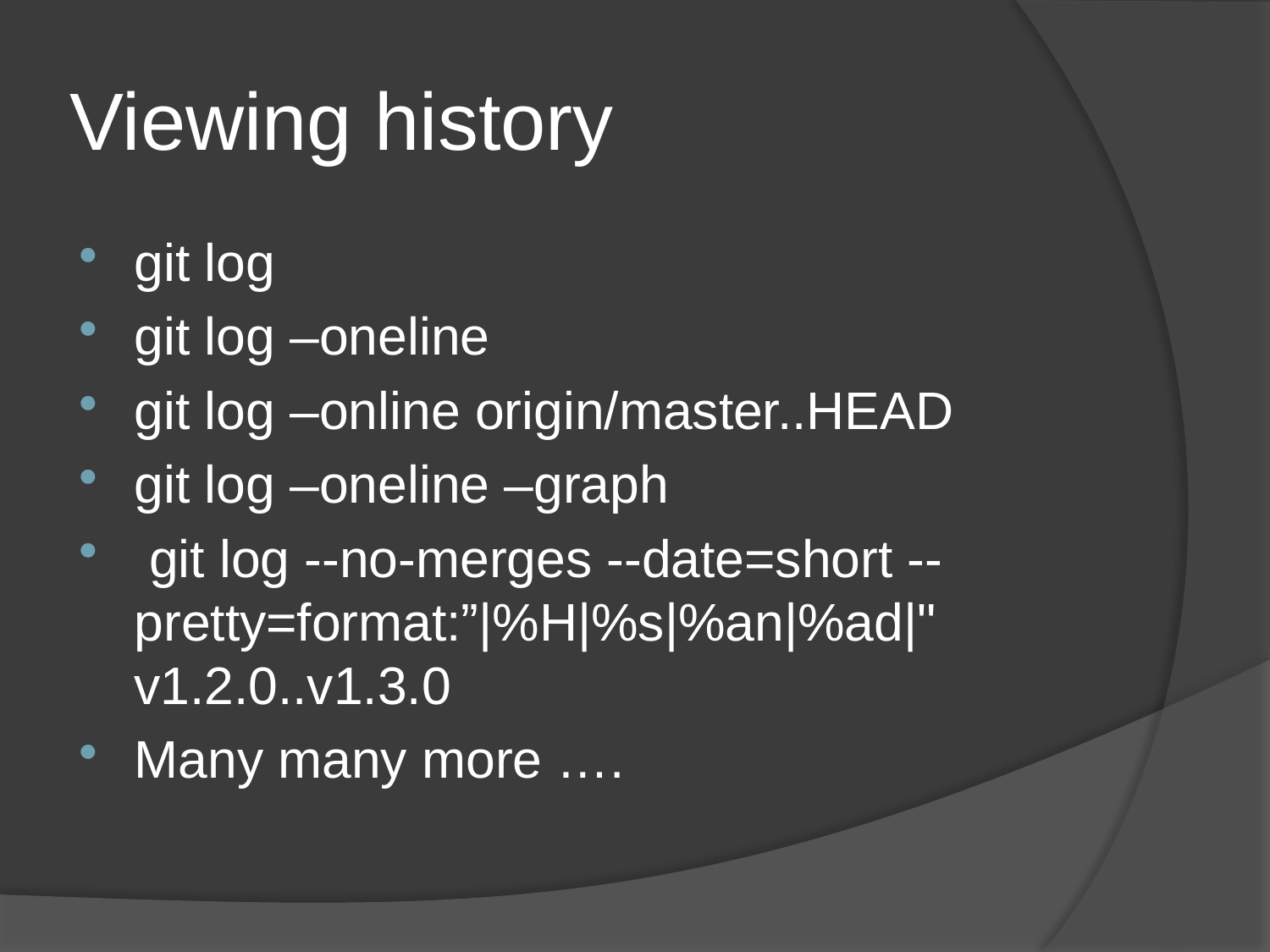

# Viewing history
git log
git log –oneline
git log –online origin/master..HEAD
git log –oneline –graph
 git log --no-merges --date=short --pretty=format:”|%H|%s|%an|%ad|" v1.2.0..v1.3.0
Many many more ….